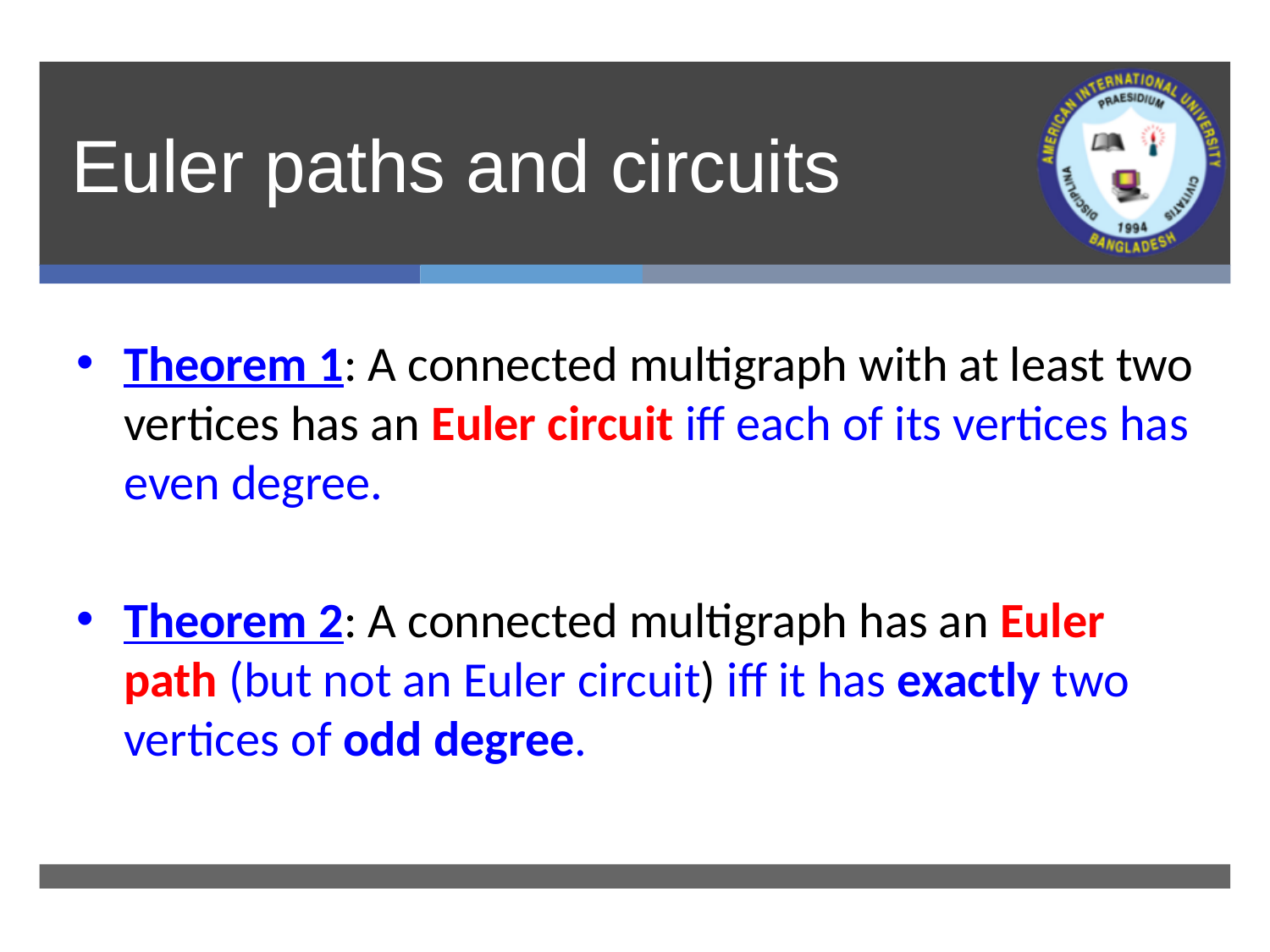

# Euler paths and circuits
Theorem 1: A connected multigraph with at least two vertices has an Euler circuit iff each of its vertices has even degree.

Theorem 2: A connected multigraph has an Euler path (but not an Euler circuit) iff it has exactly two vertices of odd degree.